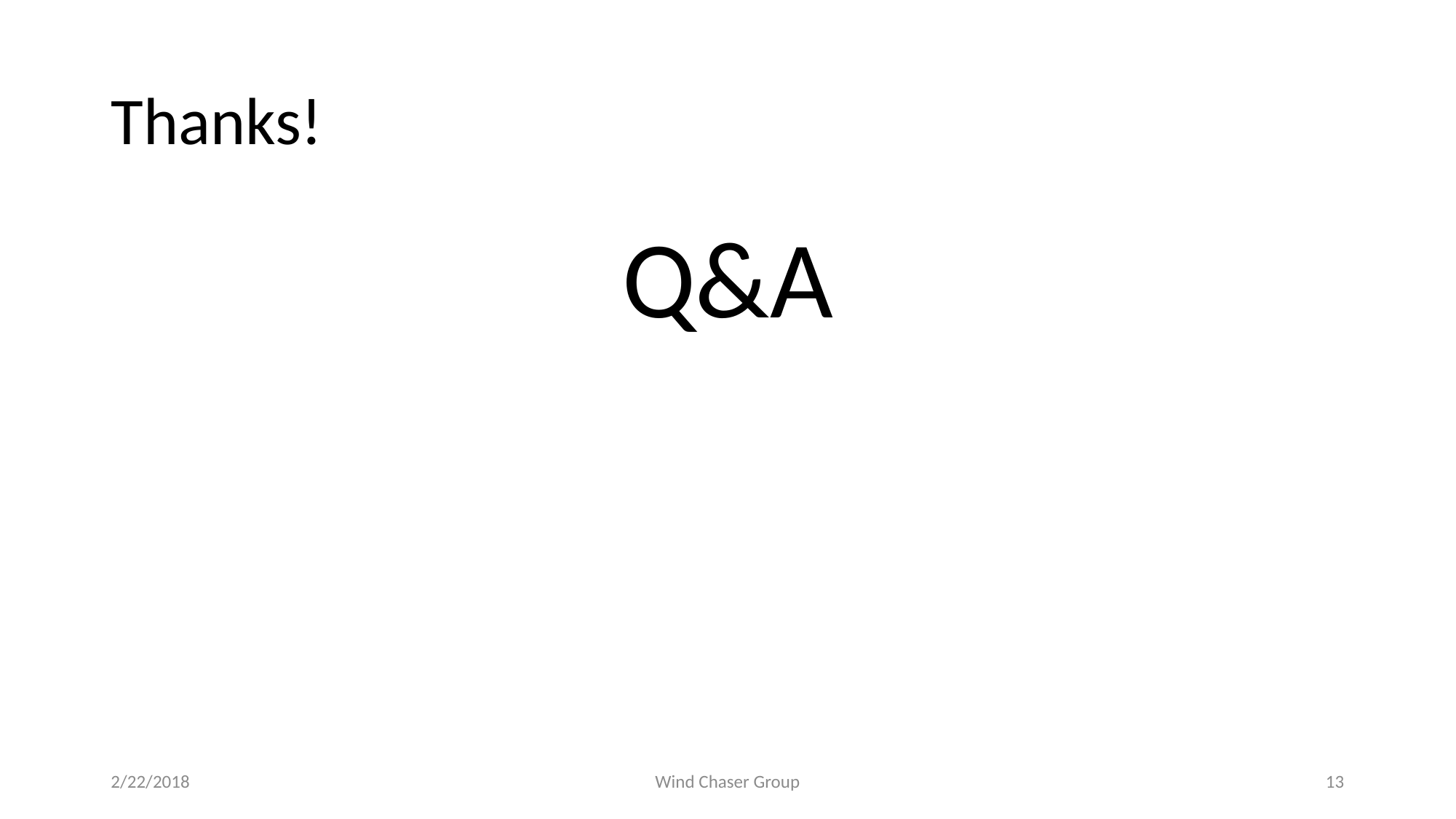

# Thanks!
Q&A
2/22/2018
Wind Chaser Group
13